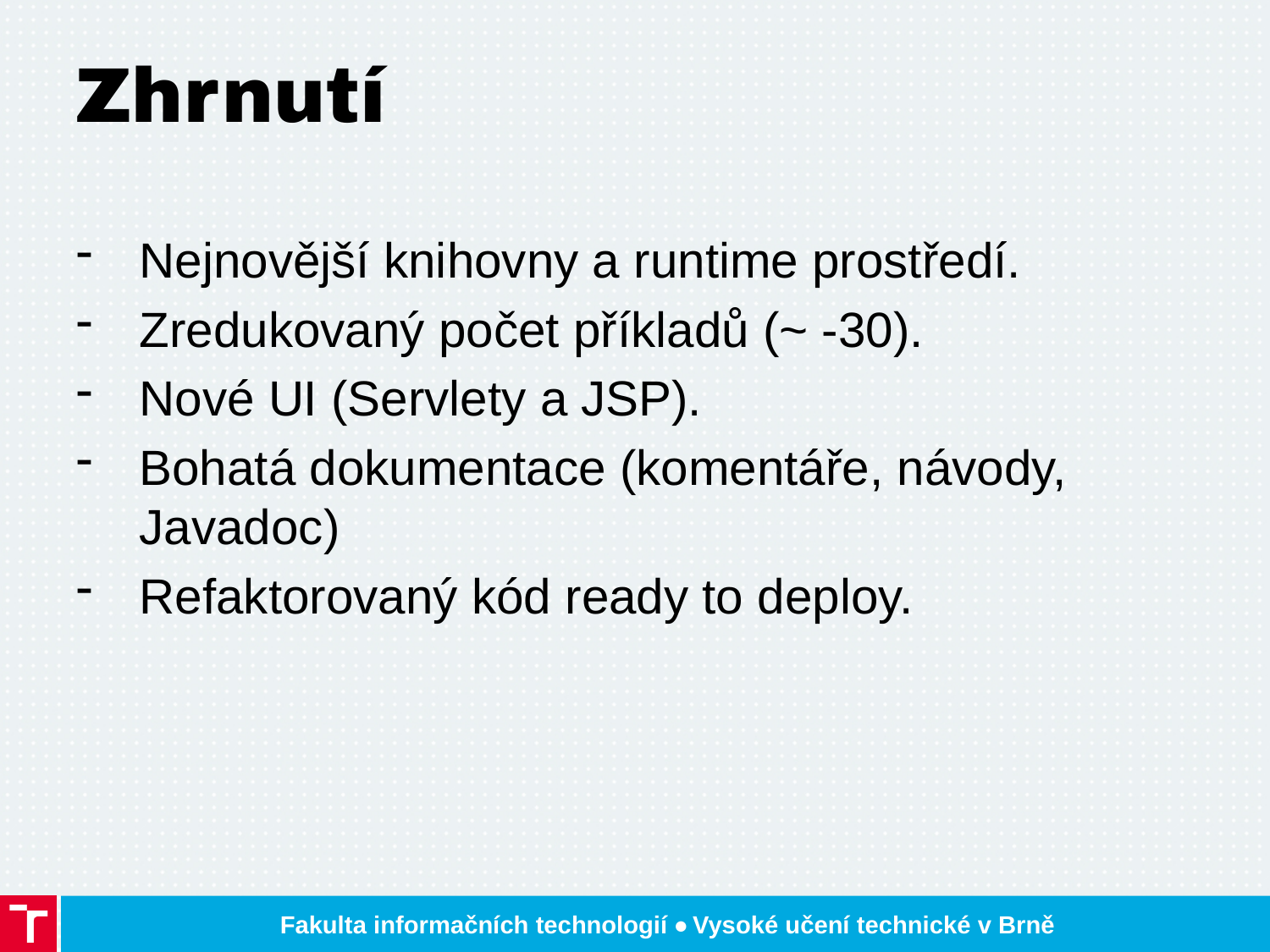

# Zhrnutí
Nejnovější knihovny a runtime prostředí.
Zredukovaný počet příkladů (~ -30).
Nové UI (Servlety a JSP).
Bohatá dokumentace (komentáře, návody, Javadoc)
Refaktorovaný kód ready to deploy.